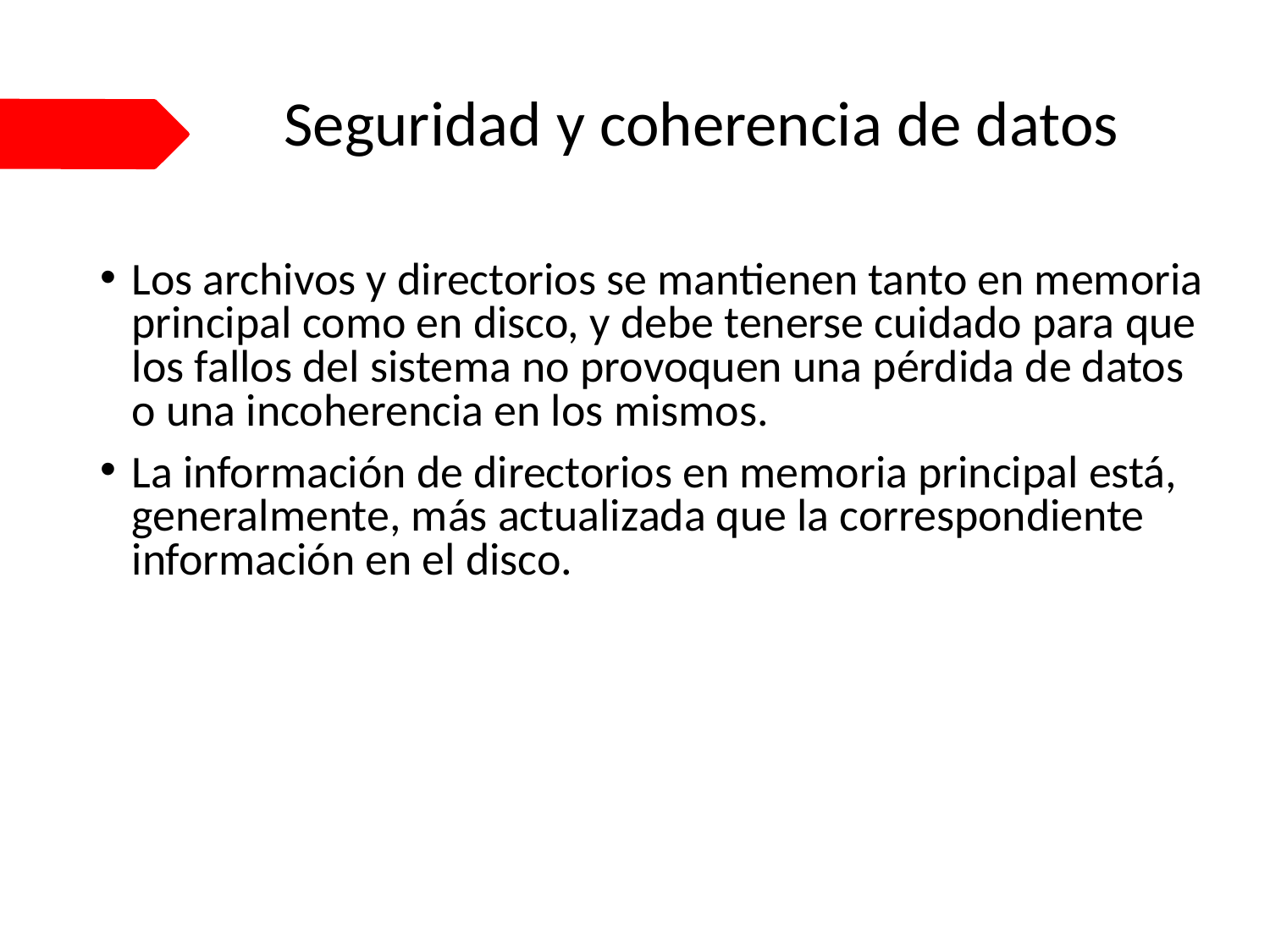

# Seguridad y coherencia de datos
Los archivos y directorios se mantienen tanto en memoria principal como en disco, y debe tenerse cuidado para que los fallos del sistema no provoquen una pérdida de datos o una incoherencia en los mismos.
La información de directorios en memoria principal está, generalmente, más actualizada que la correspondiente información en el disco.